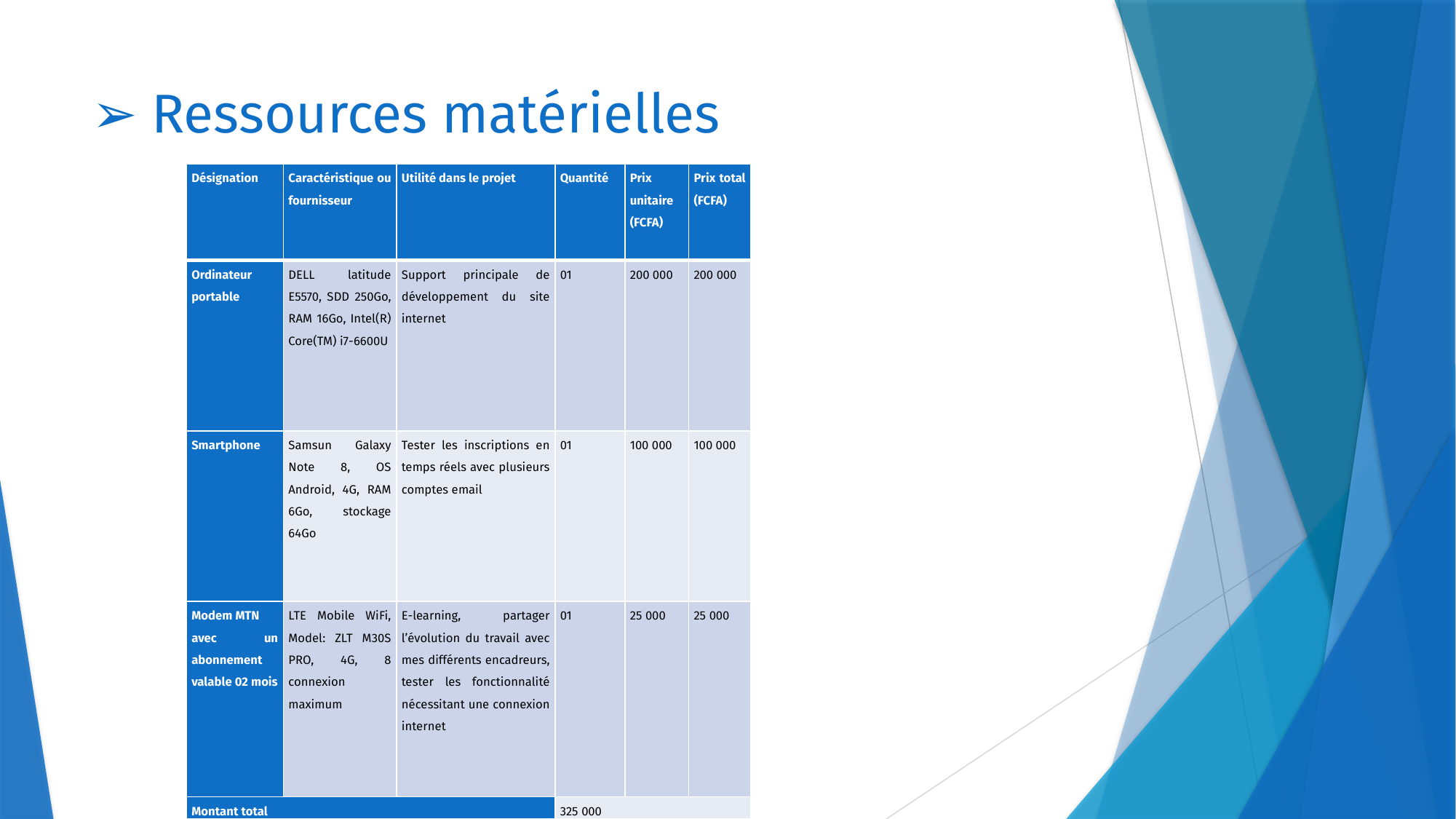

# ➢ Ressources matérielles
| Désignation | Caractéristique ou fournisseur | Utilité dans le projet | Quantité | Prix unitaire (FCFA) | Prix total (FCFA) |
| --- | --- | --- | --- | --- | --- |
| Ordinateur portable | DELL latitude E5570, SDD 250Go, RAM 16Go, Intel(R) Core(TM) i7-6600U | Support principale de développement du site internet | 01 | 200 000 | 200 000 |
| Smartphone | Samsun Galaxy Note 8, OS Android, 4G, RAM 6Go, stockage 64Go | Tester les inscriptions en temps réels avec plusieurs comptes email | 01 | 100 000 | 100 000 |
| Modem MTN avec un abonnement valable 02 mois | LTE Mobile WiFi, Model: ZLT M30S PRO, 4G, 8 connexion maximum | E-learning, partager l’évolution du travail avec mes différents encadreurs, tester les fonctionnalité nécessitant une connexion internet | 01 | 25 000 | 25 000 |
| Montant total |  |  | 325 000 |  |  |